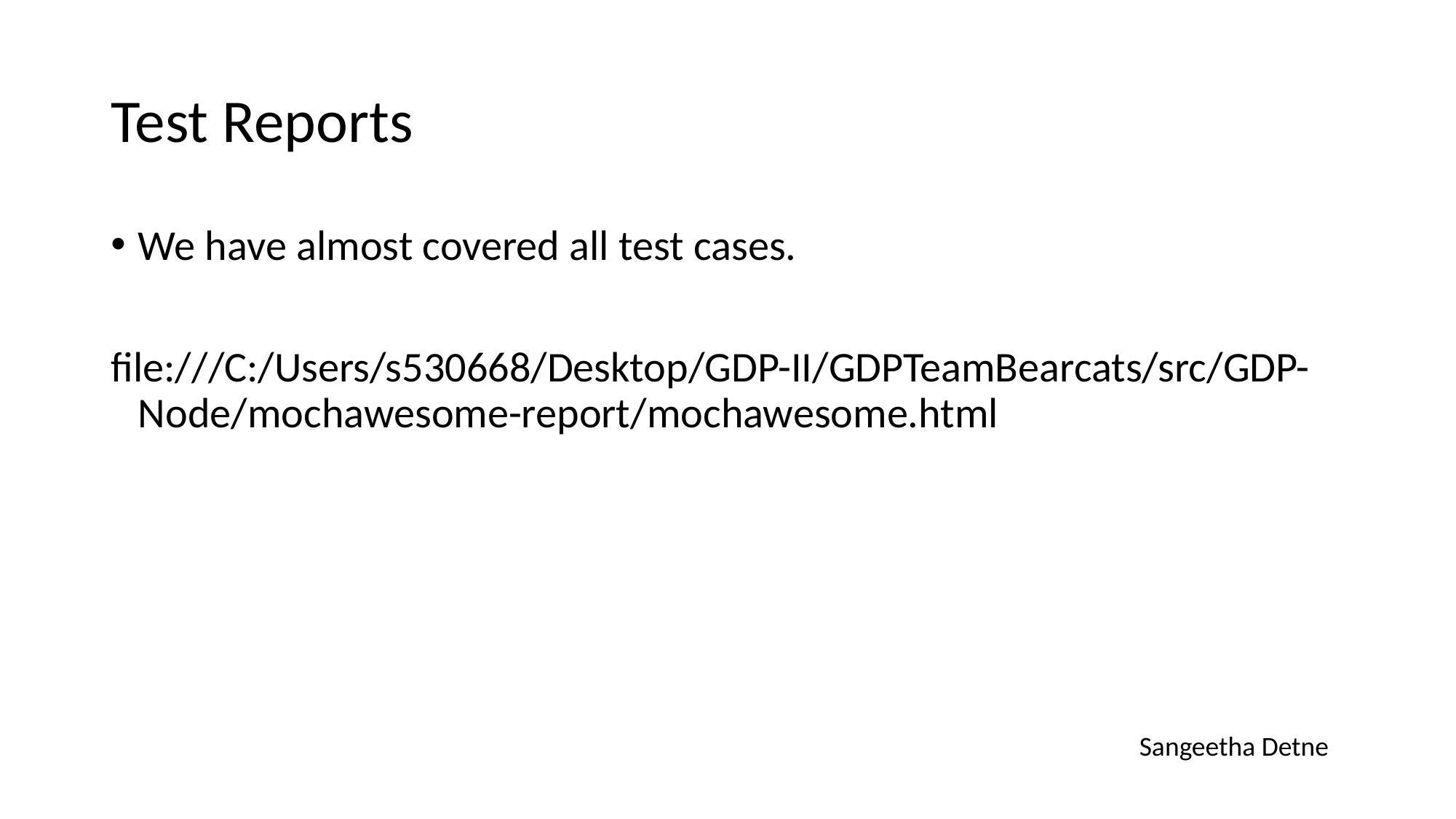

# Test Reports
We have almost covered all test cases.

file:///C:/Users/s530668/Desktop/GDP-II/GDPTeamBearcats/src/GDP-Node/mochawesome-report/mochawesome.html

Sangeetha Detne